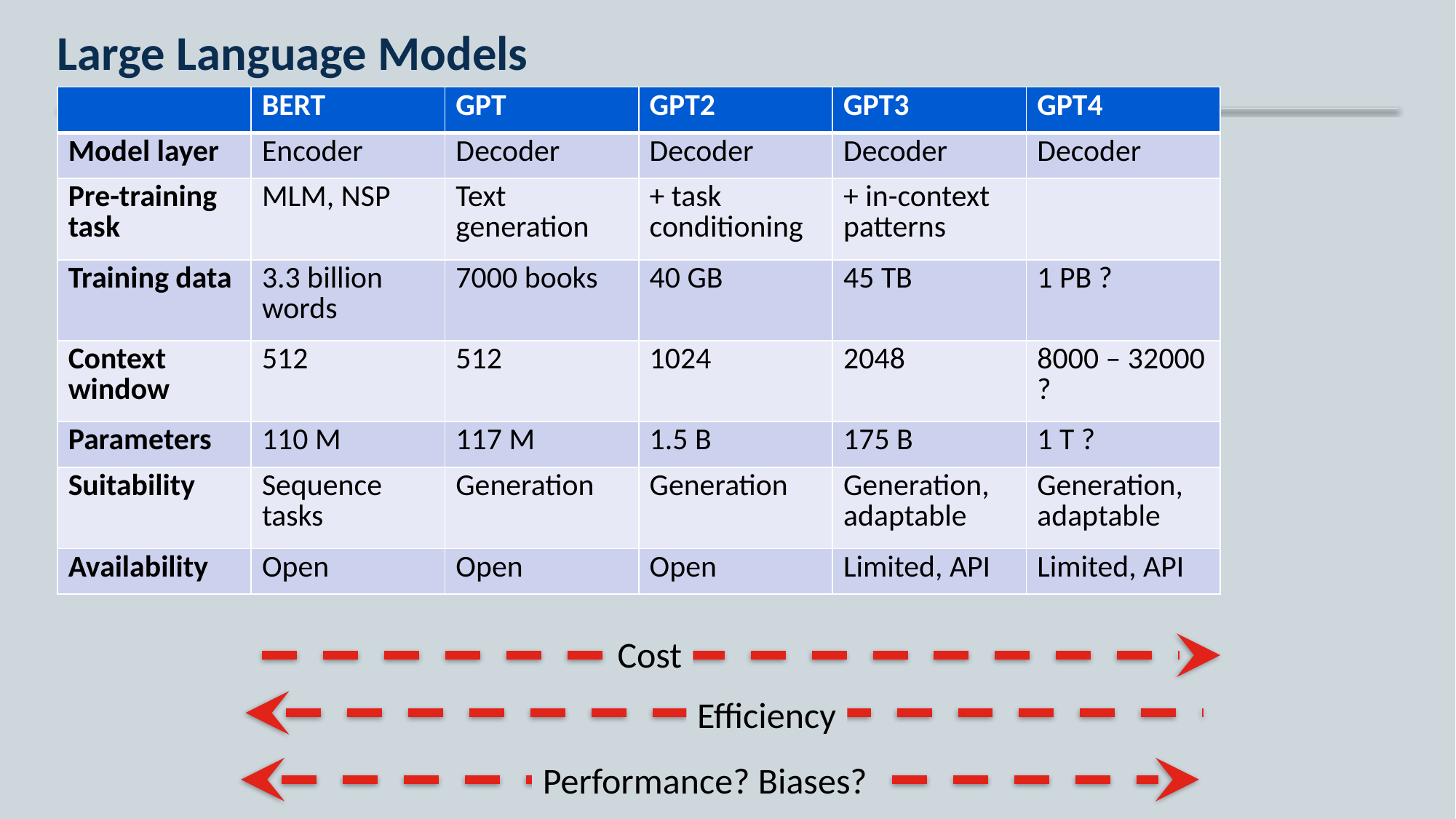

# Large Language Models
|  | BERT | GPT | GPT2 | GPT3 | GPT4 |
| --- | --- | --- | --- | --- | --- |
| Model layer | Encoder | Decoder | Decoder | Decoder | Decoder |
| Pre-training task | MLM, NSP | Text generation | + task conditioning | + in-context patterns |  |
| Training data | 3.3 billion words | 7000 books | 40 GB | 45 TB | 1 PB ? |
| Context window | 512 | 512 | 1024 | 2048 | 8000 – 32000 ? |
| Parameters | 110 M | 117 M | 1.5 B | 175 B | 1 T ? |
| Suitability | Sequence tasks | Generation | Generation | Generation, adaptable | Generation, adaptable |
| Availability | Open | Open | Open | Limited, API | Limited, API |
Cost
Efficiency
Performance? Biases?